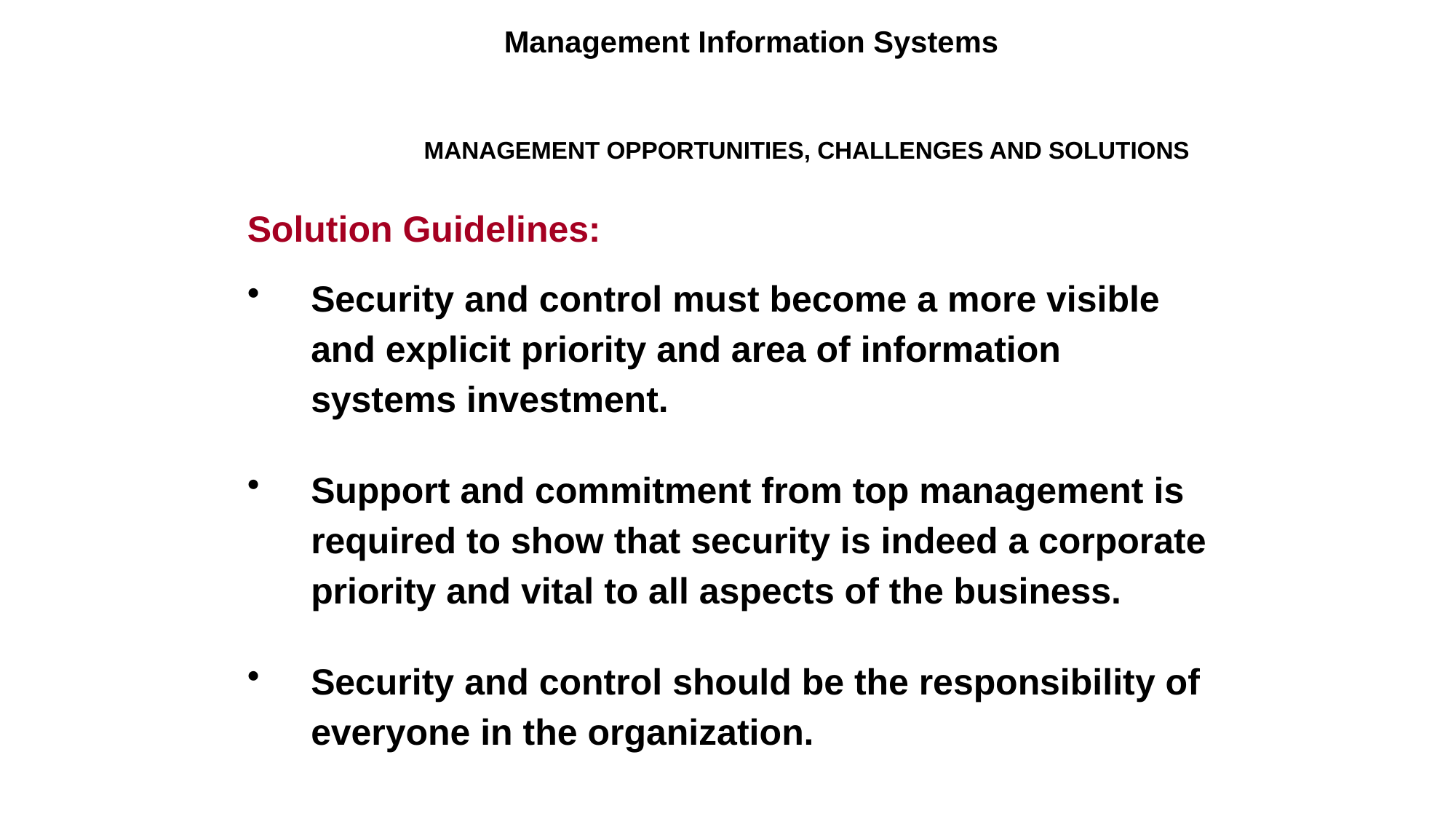

Management Information Systems

MANAGEMENT OPPORTUNITIES, CHALLENGES AND SOLUTIONS
Solution Guidelines:
Security and control must become a more visible and explicit priority and area of information systems investment.

Support and commitment from top management is required to show that security is indeed a corporate priority and vital to all aspects of the business.

Security and control should be the responsibility of everyone in the organization.